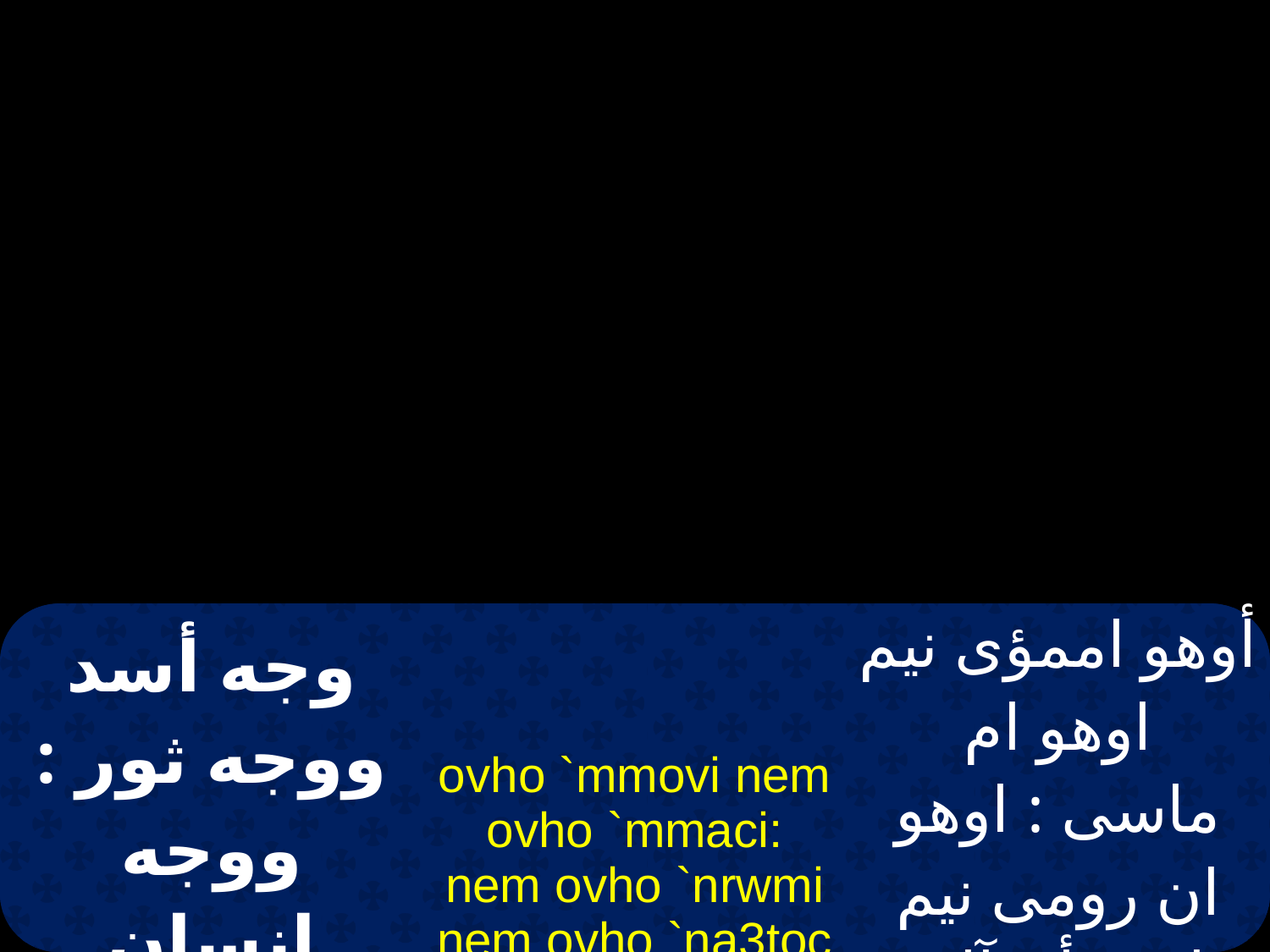

| وجه أسد ووجه ثور : ووجه إنسان ووجه نسر | ovho `mmovi nem ovho `mmaci: nem ovho `nrwmi nem ovho `na3toc | أوهو اممؤى نيم اوهو ام ماسى : اوهو ان رومى نيم اوهو أن آإى توس |
| --- | --- | --- |